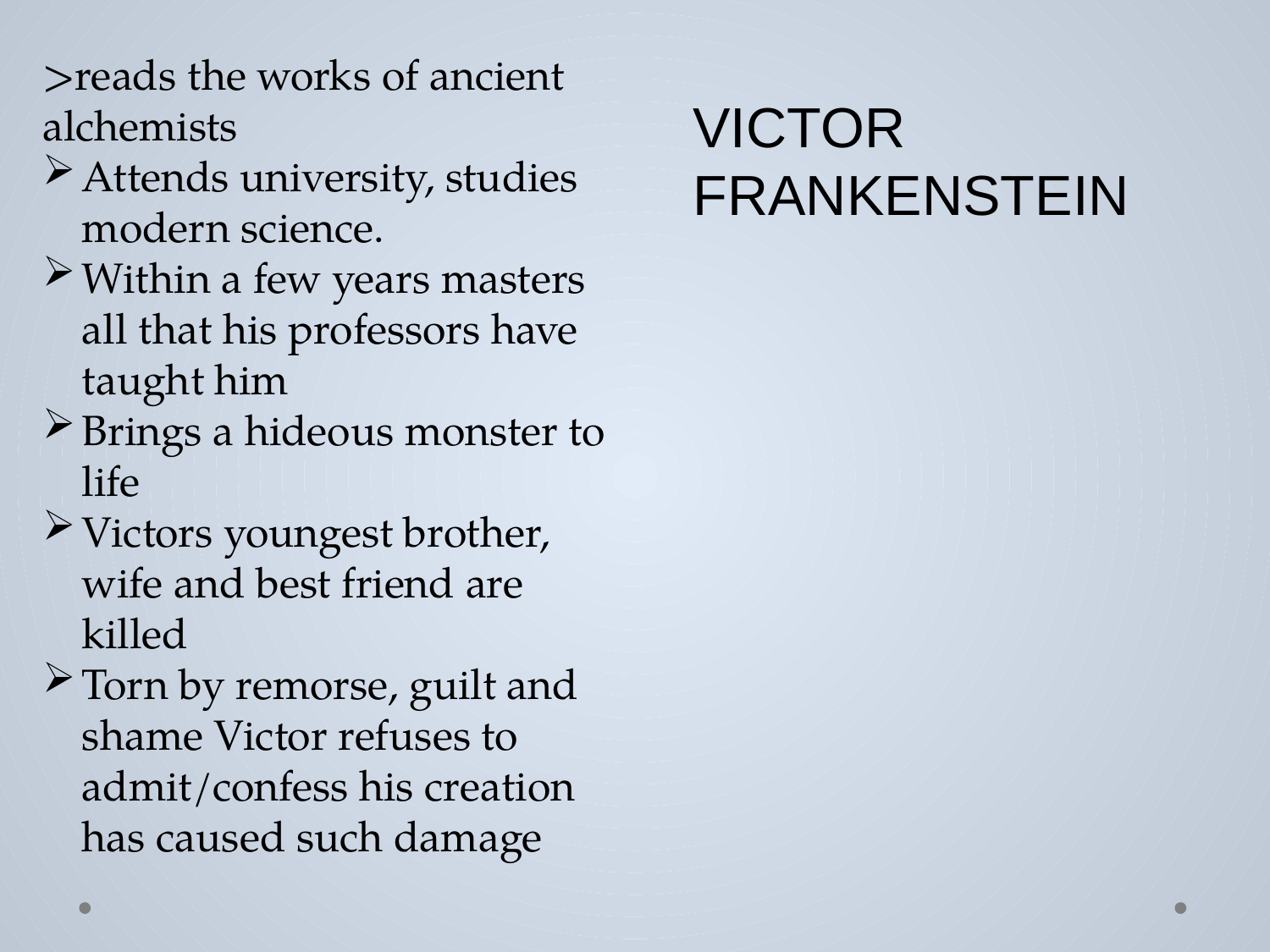

>reads the works of ancient alchemists
Attends university, studies modern science.
Within a few years masters all that his professors have taught him
Brings a hideous monster to life
Victors youngest brother, wife and best friend are killed
Torn by remorse, guilt and shame Victor refuses to admit/confess his creation has caused such damage

VICTOR FRANKENSTEIN